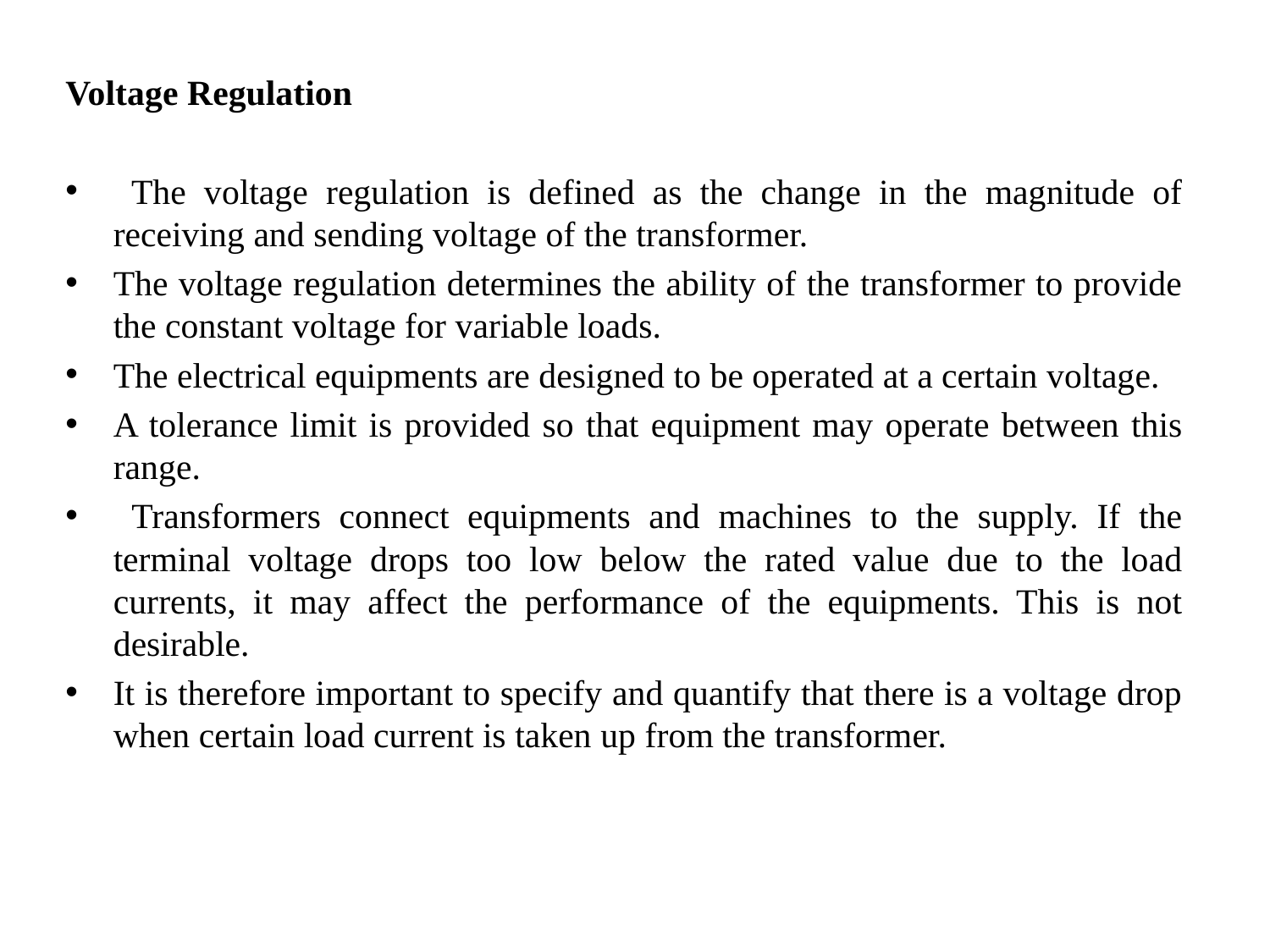

Voltage Regulation

 The voltage regulation is defined as the change in the magnitude of receiving and sending voltage of the transformer.
The voltage regulation determines the ability of the transformer to provide the constant voltage for variable loads.
The electrical equipments are designed to be operated at a certain voltage.
A tolerance limit is provided so that equipment may operate between this range.
 Transformers connect equipments and machines to the supply. If the terminal voltage drops too low below the rated value due to the load currents, it may affect the performance of the equipments. This is not desirable.
It is therefore important to specify and quantify that there is a voltage drop when certain load current is taken up from the transformer.